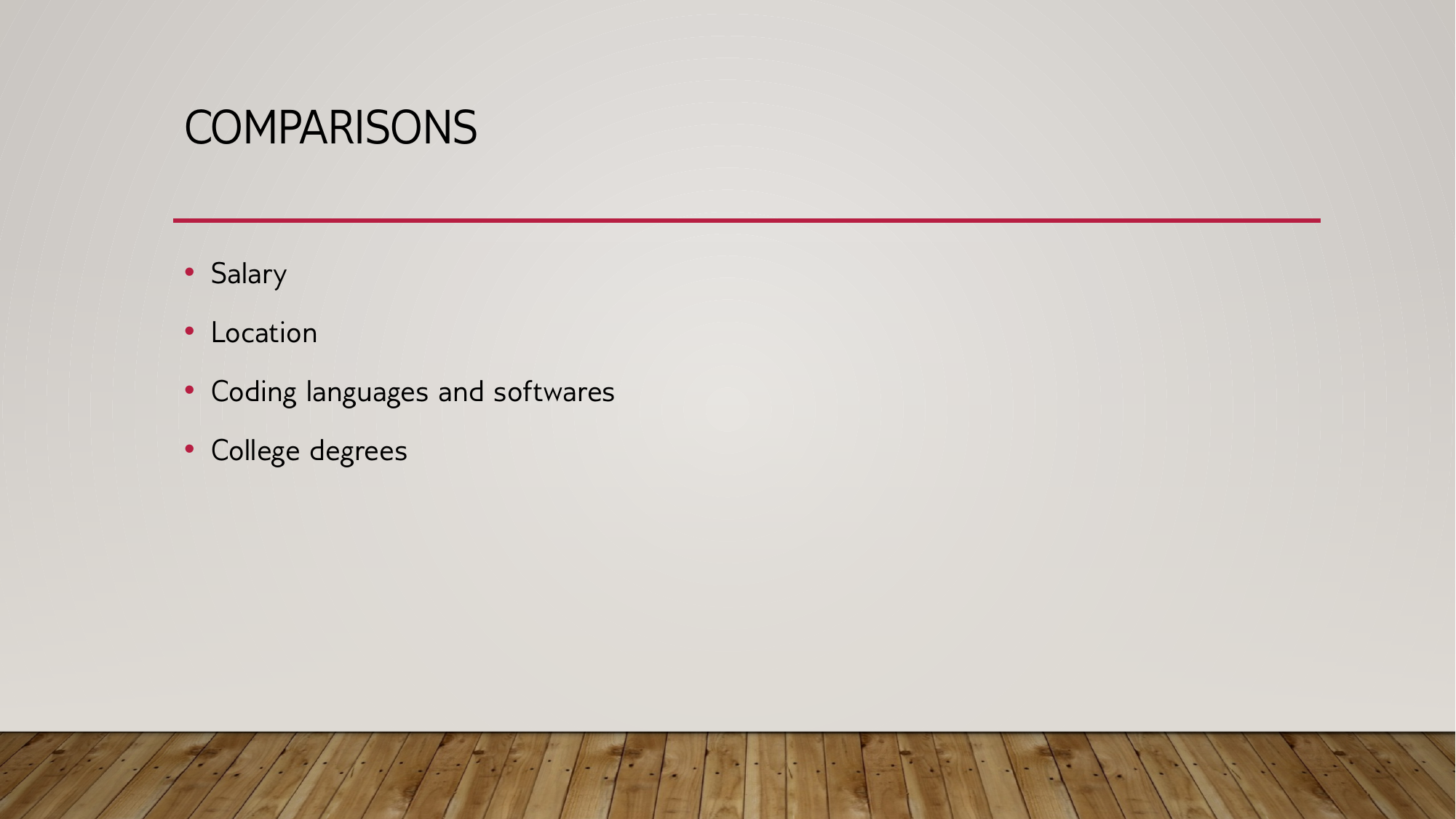

# Comparisons
Salary
Location
Coding languages and softwares
College degrees